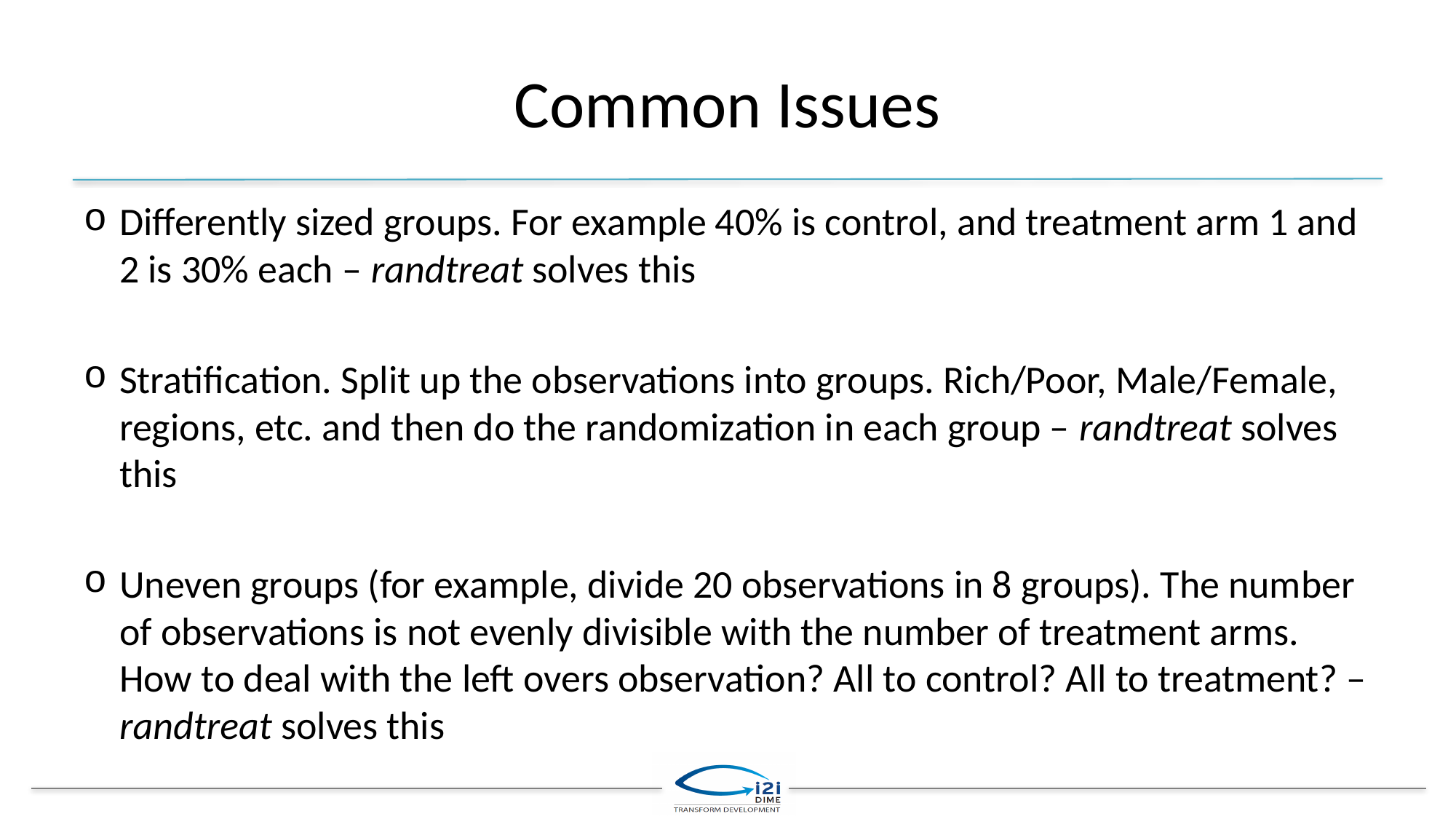

# Common Issues
Differently sized groups. For example 40% is control, and treatment arm 1 and 2 is 30% each – randtreat solves this

Stratification. Split up the observations into groups. Rich/Poor, Male/Female, regions, etc. and then do the randomization in each group – randtreat solves this

Uneven groups (for example, divide 20 observations in 8 groups). The number of observations is not evenly divisible with the number of treatment arms. How to deal with the left overs observation? All to control? All to treatment? – randtreat solves this